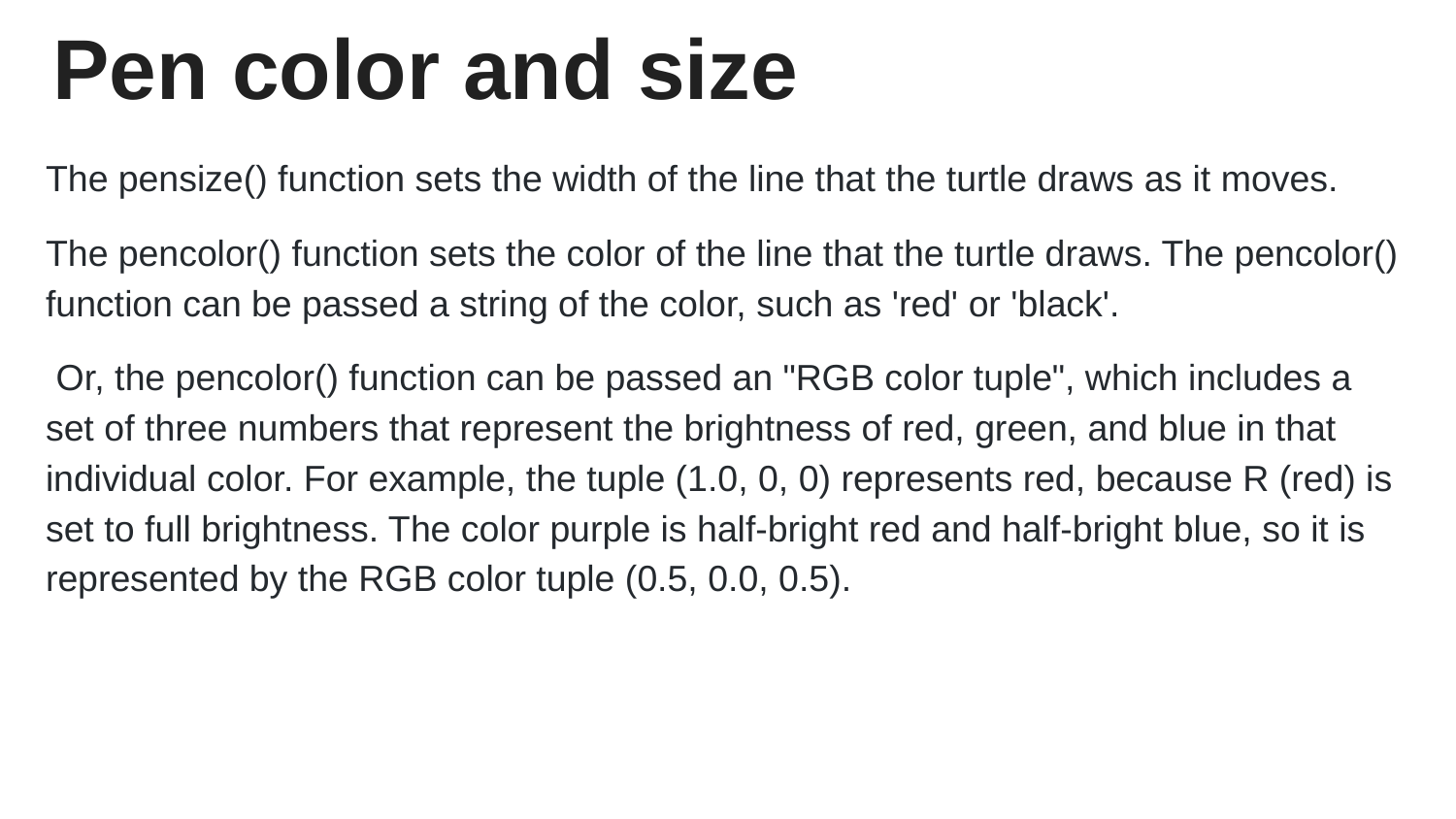

# Pen color and size
The pensize() function sets the width of the line that the turtle draws as it moves.
The pencolor() function sets the color of the line that the turtle draws. The pencolor() function can be passed a string of the color, such as 'red' or 'black'.
 Or, the pencolor() function can be passed an "RGB color tuple", which includes a set of three numbers that represent the brightness of red, green, and blue in that individual color. For example, the tuple (1.0, 0, 0) represents red, because R (red) is set to full brightness. The color purple is half-bright red and half-bright blue, so it is represented by the RGB color tuple (0.5, 0.0, 0.5).